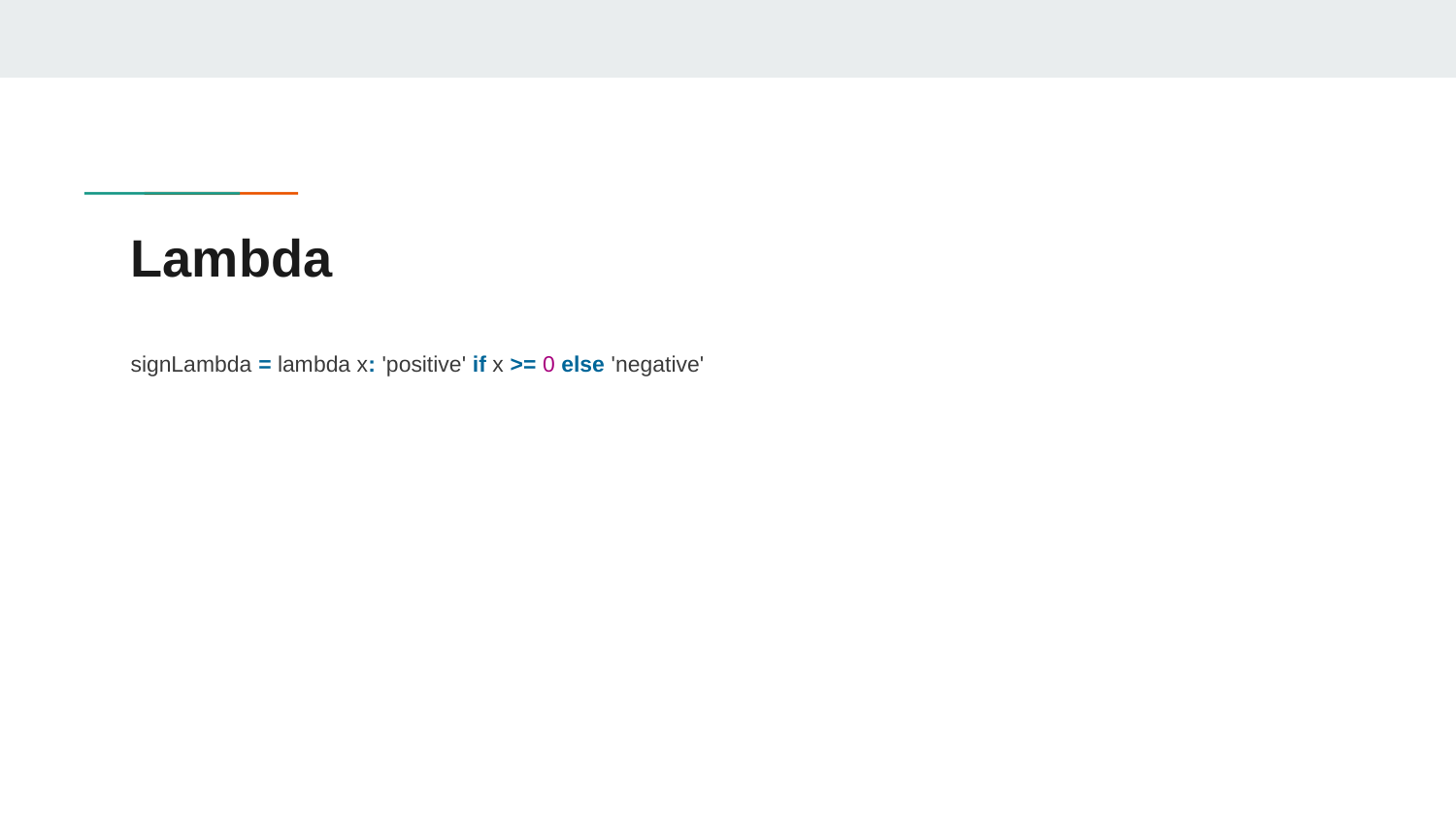

# Lambda
signLambda = lambda x: 'positive' if x >= 0 else 'negative'